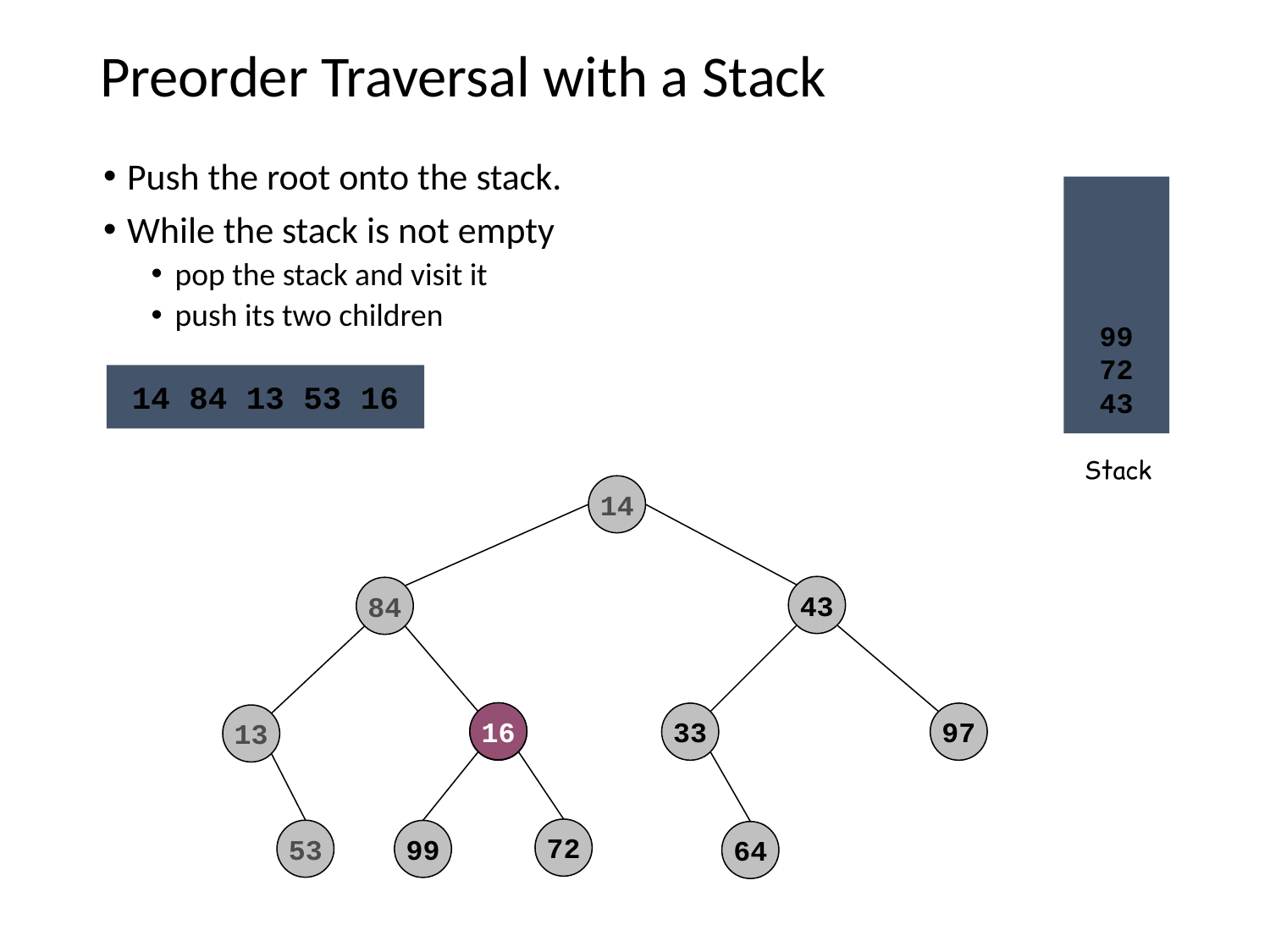

Preorder Traversal with a Stack
Push the root onto the stack.
While the stack is not empty
pop the stack and visit it
push its two children

99
72
43
14 84 13 53 16
Stack
14
43
84
16
6
33
97
13
72
53
99
64